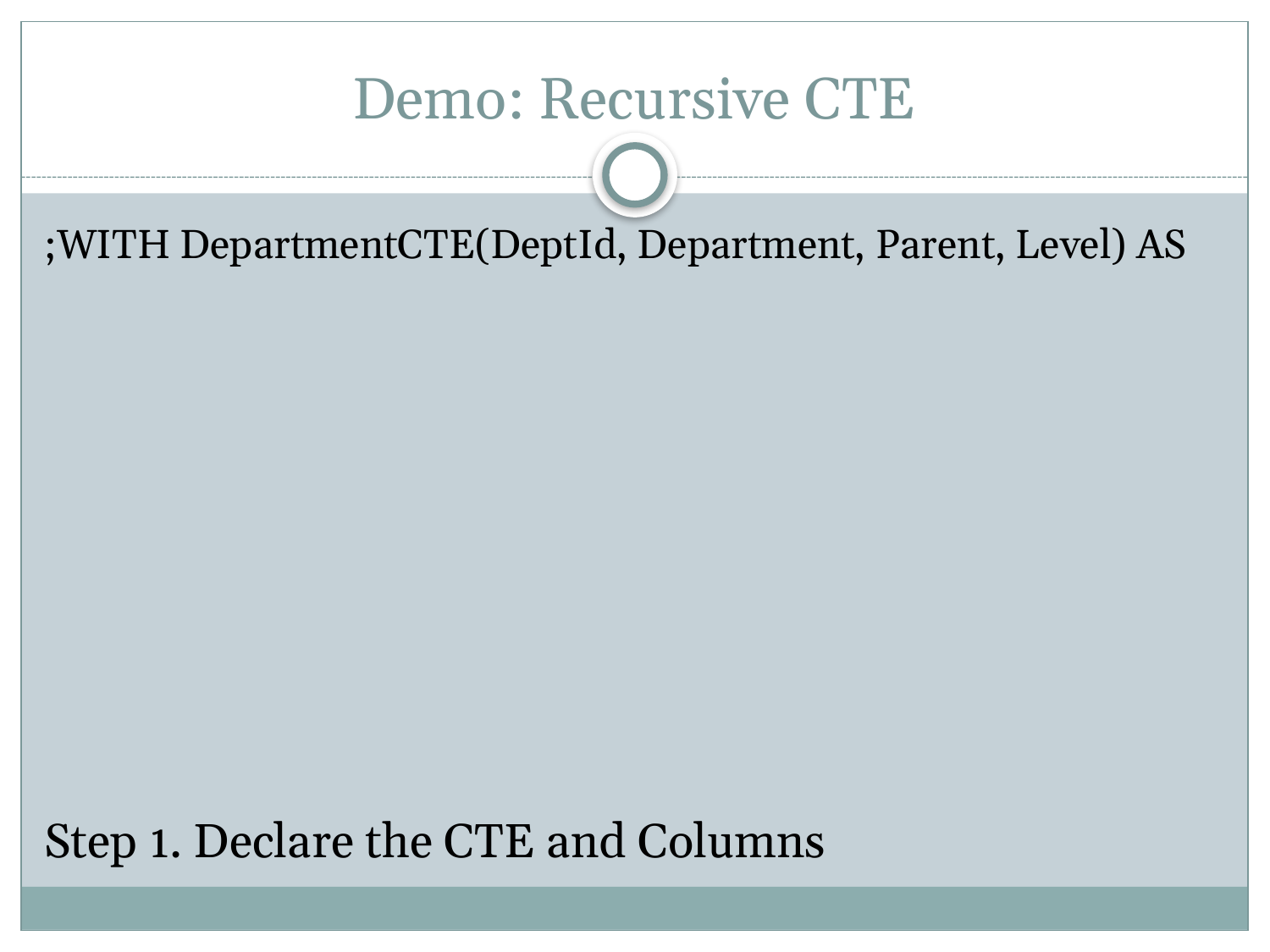

# Demo: Recursive CTE
;WITH DepartmentCTE(DeptId, Department, Parent, Level) AS

Step 1. Declare the CTE and Columns